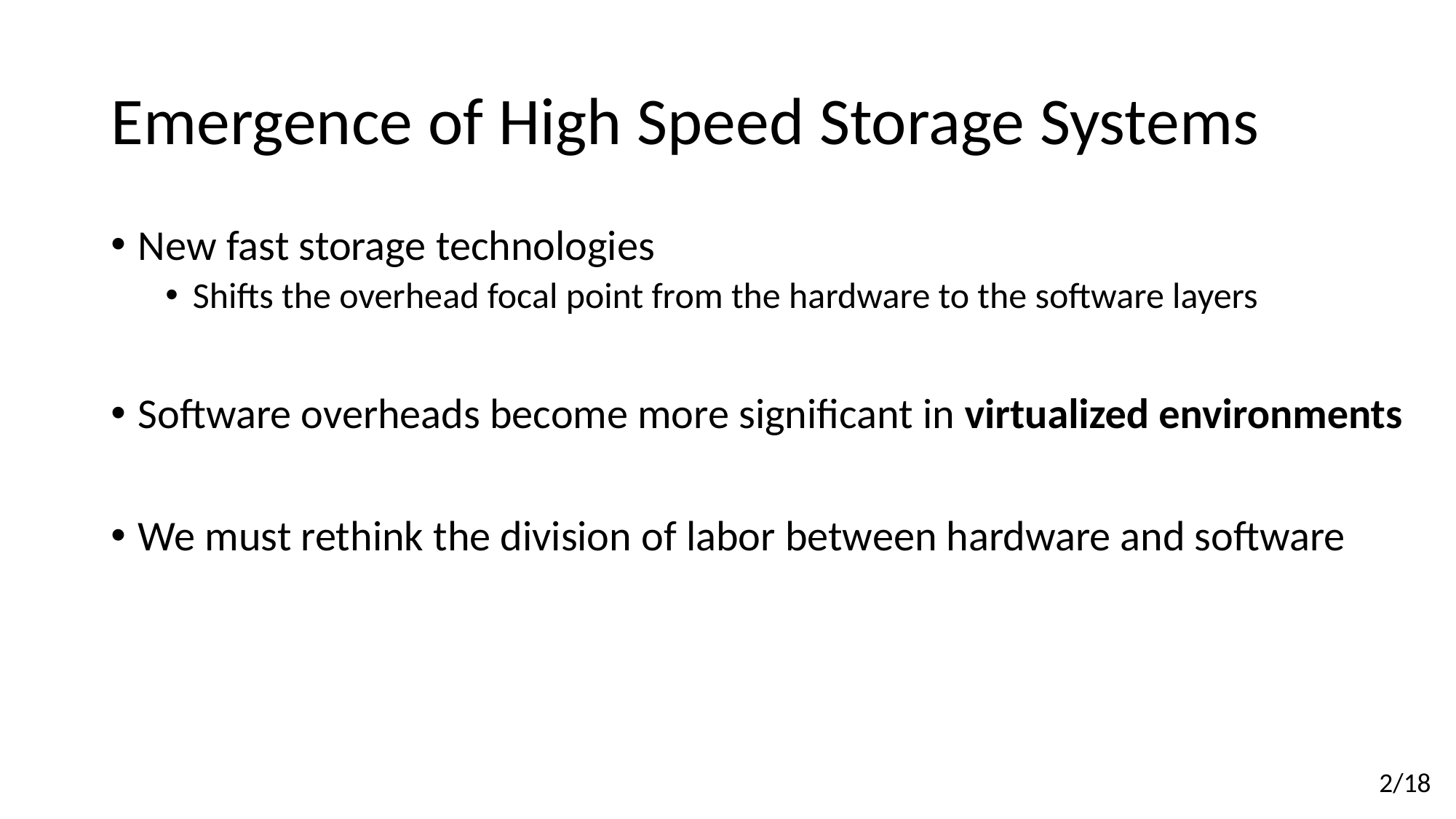

# Emergence of High Speed Storage Systems
New fast storage technologies
Shifts the overhead focal point from the hardware to the software layers

Software overheads become more significant in virtualized environments

We must rethink the division of labor between hardware and software